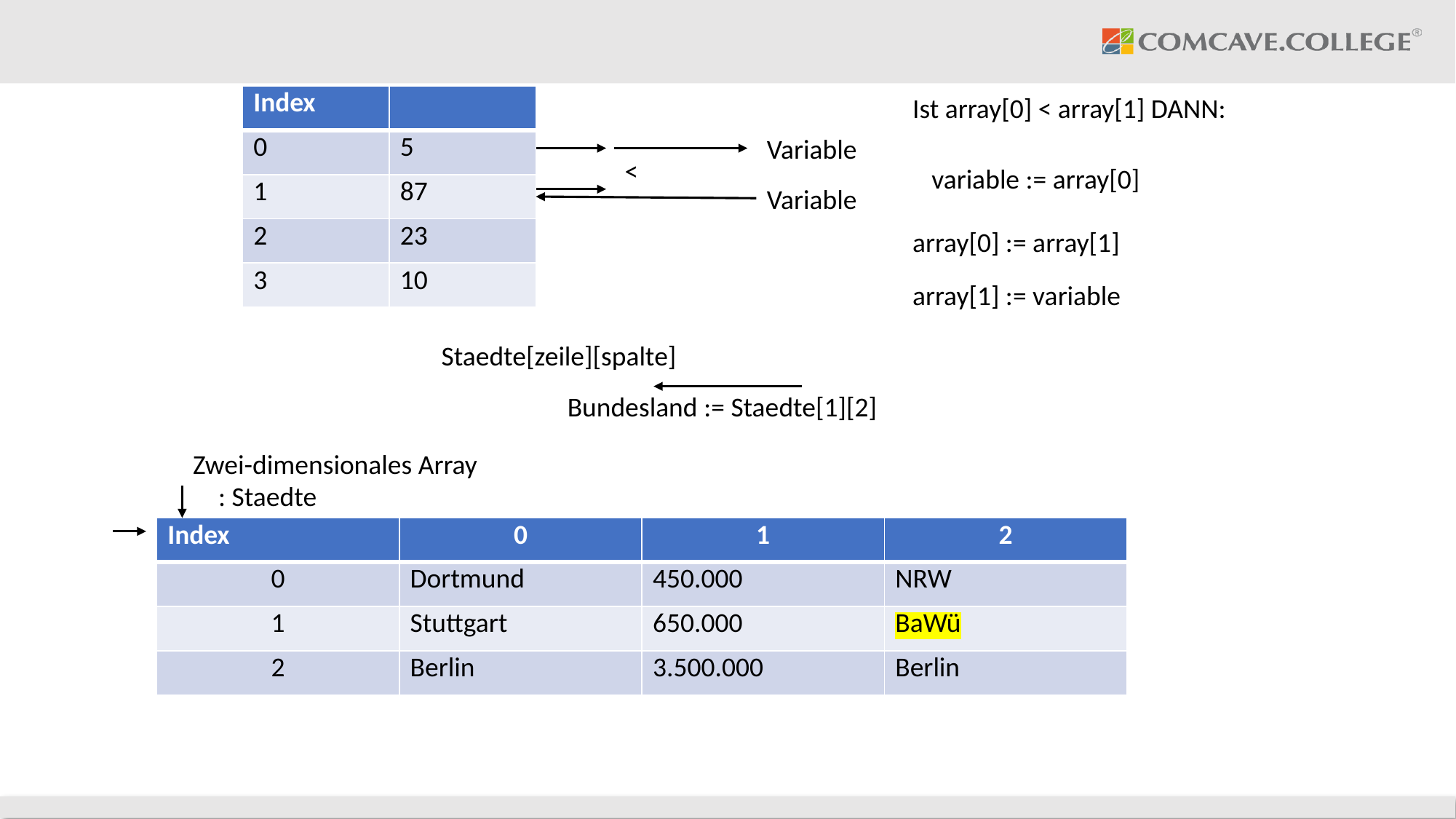

| Index |  |
| --- | --- |
| 0 | 5 |
| 1 | 87 |
| 2 | 23 |
| 3 | 10 |
Ist array[0] < array[1] DANN:
Variable
<
variable := array[0]
Variable
array[0] := array[1]
array[1] := variable
Staedte[zeile][spalte]
 Bundesland := Staedte[1][2]
Zwei-dimensionales Array
: Staedte
| Index | 0 | 1 | 2 |
| --- | --- | --- | --- |
| 0 | Dortmund | 450.000 | NRW |
| 1 | Stuttgart | 650.000 | BaWü |
| 2 | Berlin | 3.500.000 | Berlin |